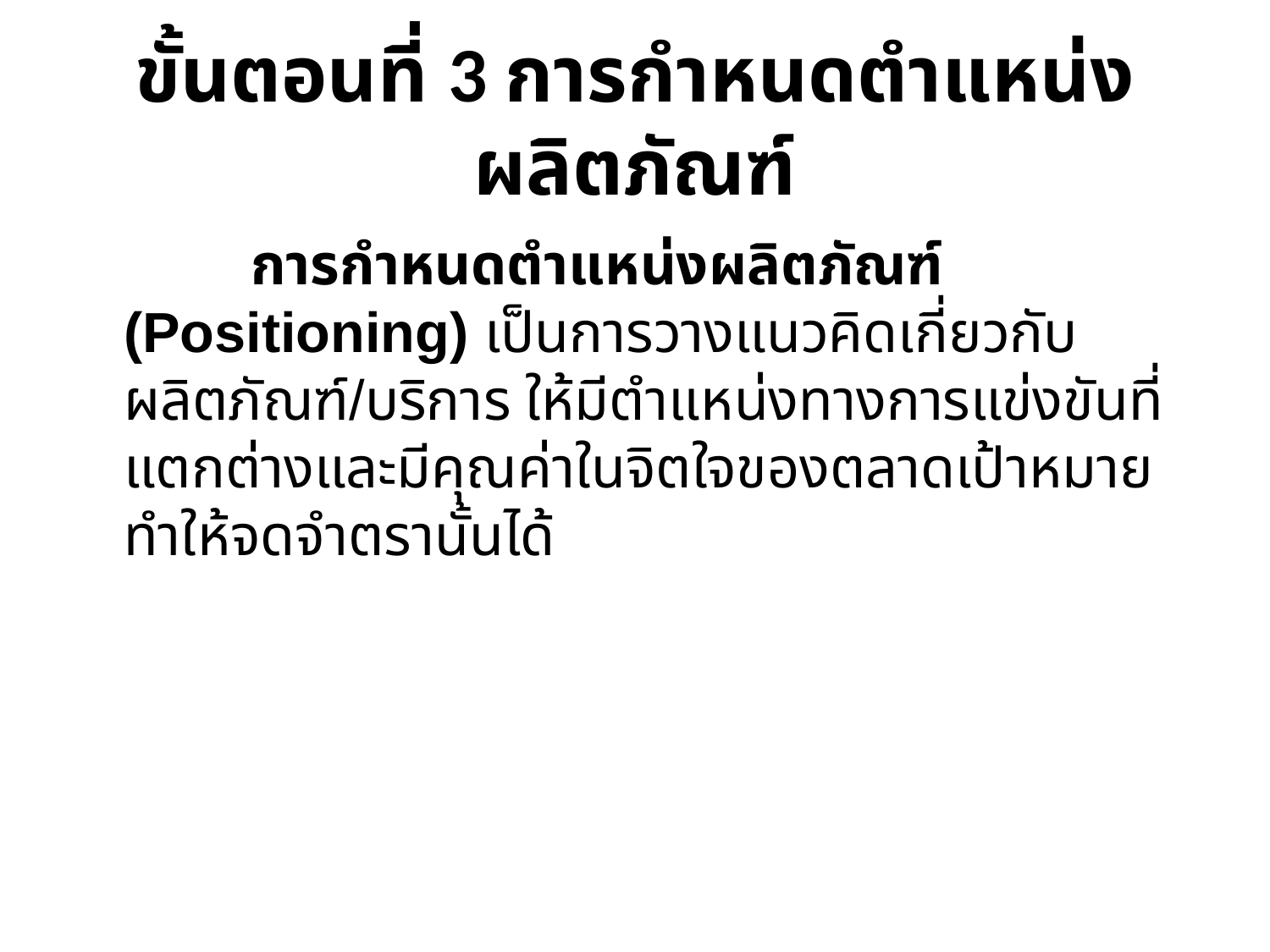

# ขั้นตอนที่ 3 การกำหนดตำแหน่งผลิตภัณฑ์
		การกำหนดตำแหน่งผลิตภัณฑ์ (Positioning) เป็นการวางแนวคิดเกี่ยวกับผลิตภัณฑ์/บริการ ให้มีตำแหน่งทางการแข่งขันที่แตกต่างและมีคุณค่าในจิตใจของตลาดเป้าหมาย ทำให้จดจำตรานั้นได้